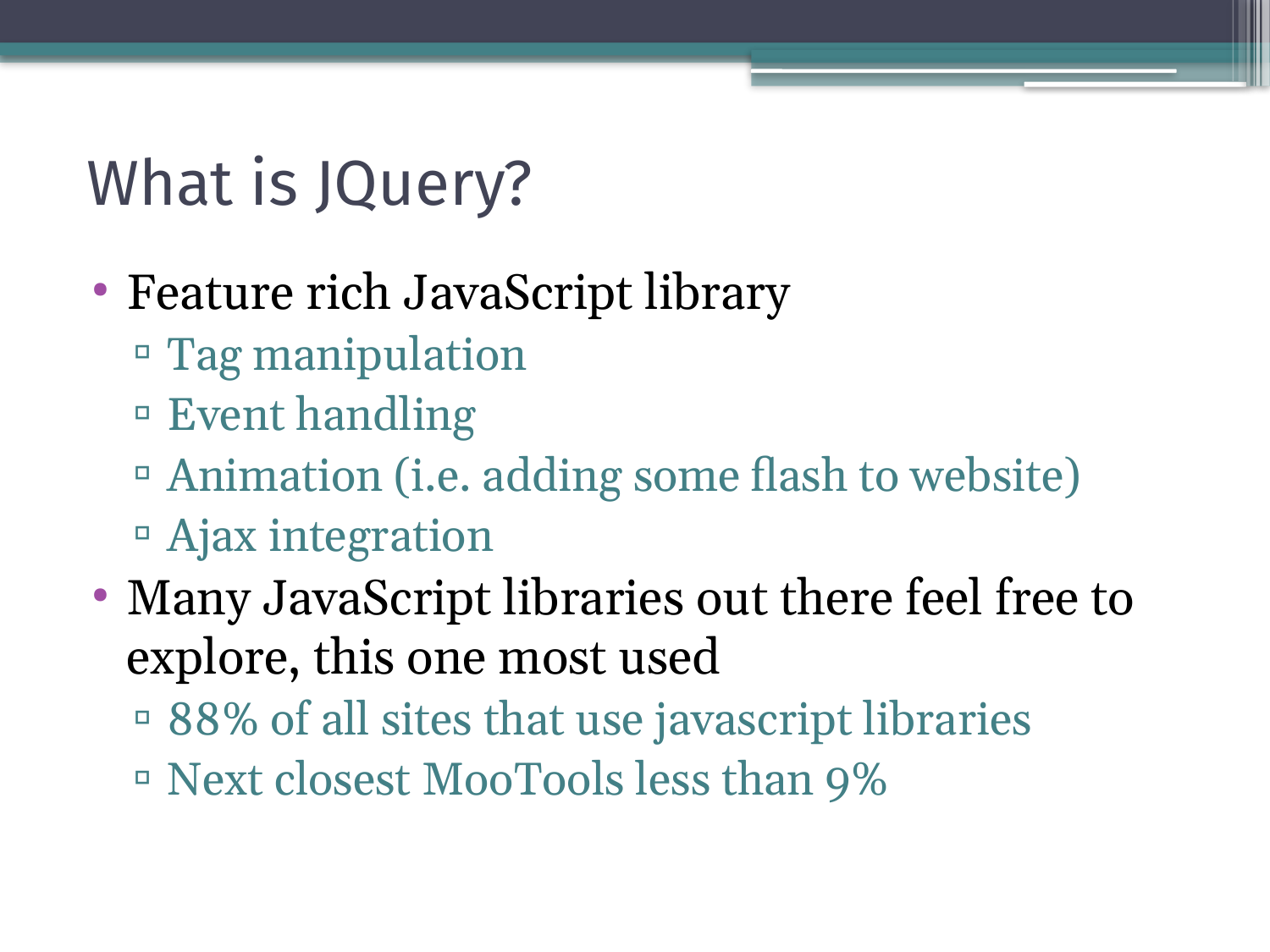

# What is JQuery?
Feature rich JavaScript library
Tag manipulation
Event handling
Animation (i.e. adding some flash to website)
Ajax integration
Many JavaScript libraries out there feel free to explore, this one most used
88% of all sites that use javascript libraries
Next closest MooTools less than 9%